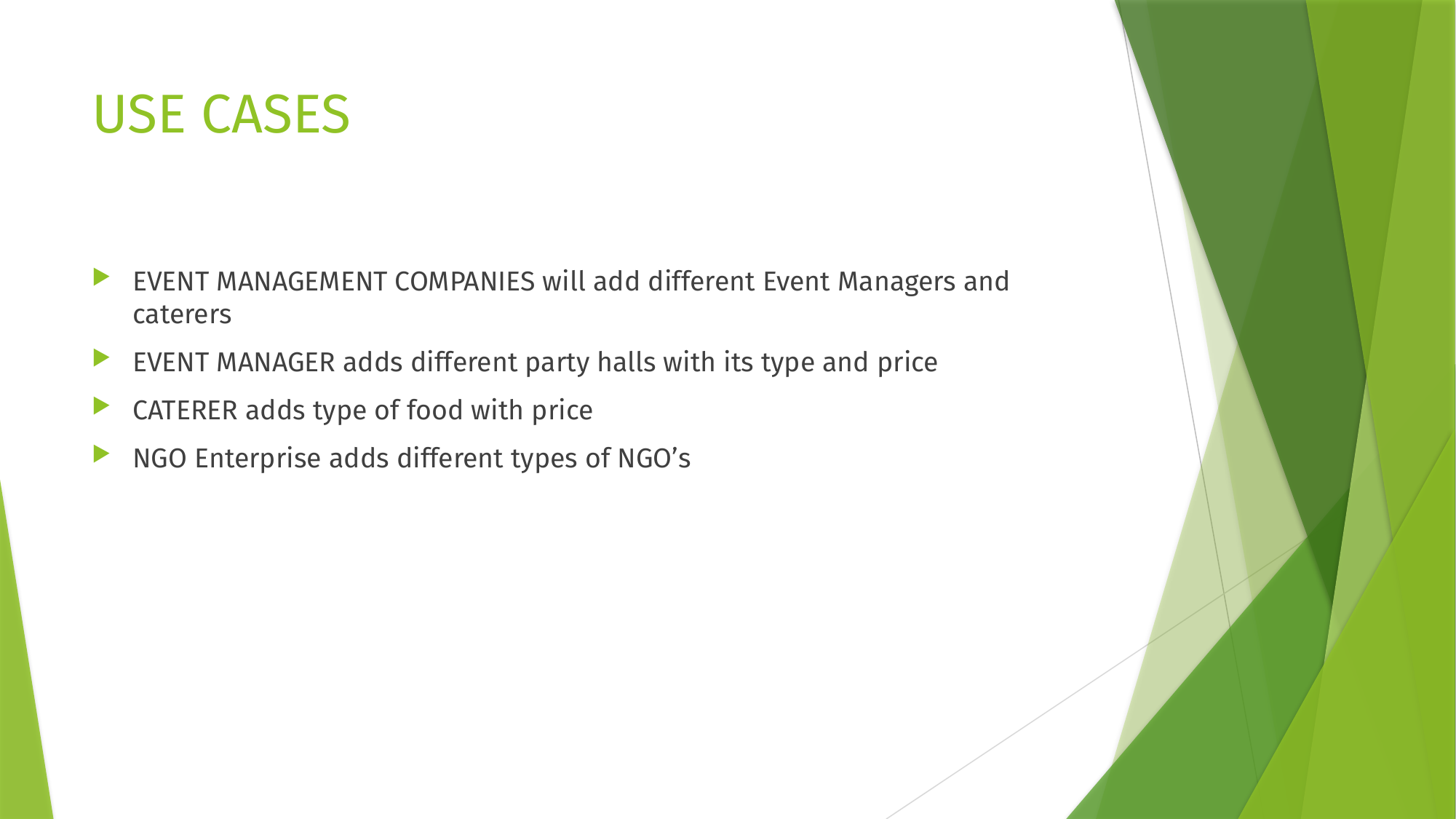

# USE CASES
EVENT MANAGEMENT COMPANIES will add different Event Managers and caterers
EVENT MANAGER adds different party halls with its type and price
CATERER adds type of food with price
NGO Enterprise adds different types of NGO’s